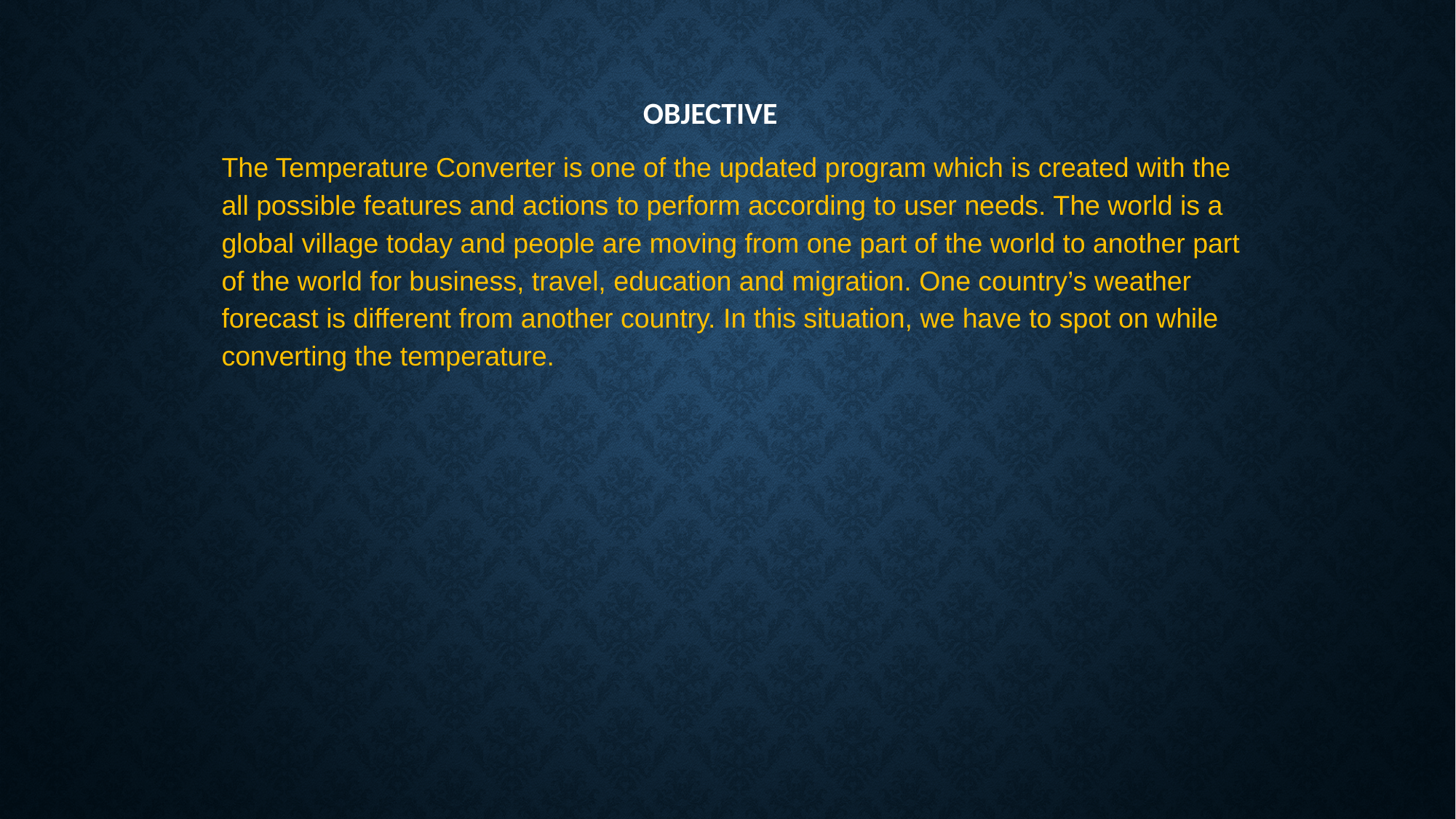

OBJECTIVE
The Temperature Converter is one of the updated program which is created with the all possible features and actions to perform according to user needs. The world is a global village today and people are moving from one part of the world to another part of the world for business, travel, education and migration. One country’s weather forecast is different from another country. In this situation, we have to spot on while converting the temperature.